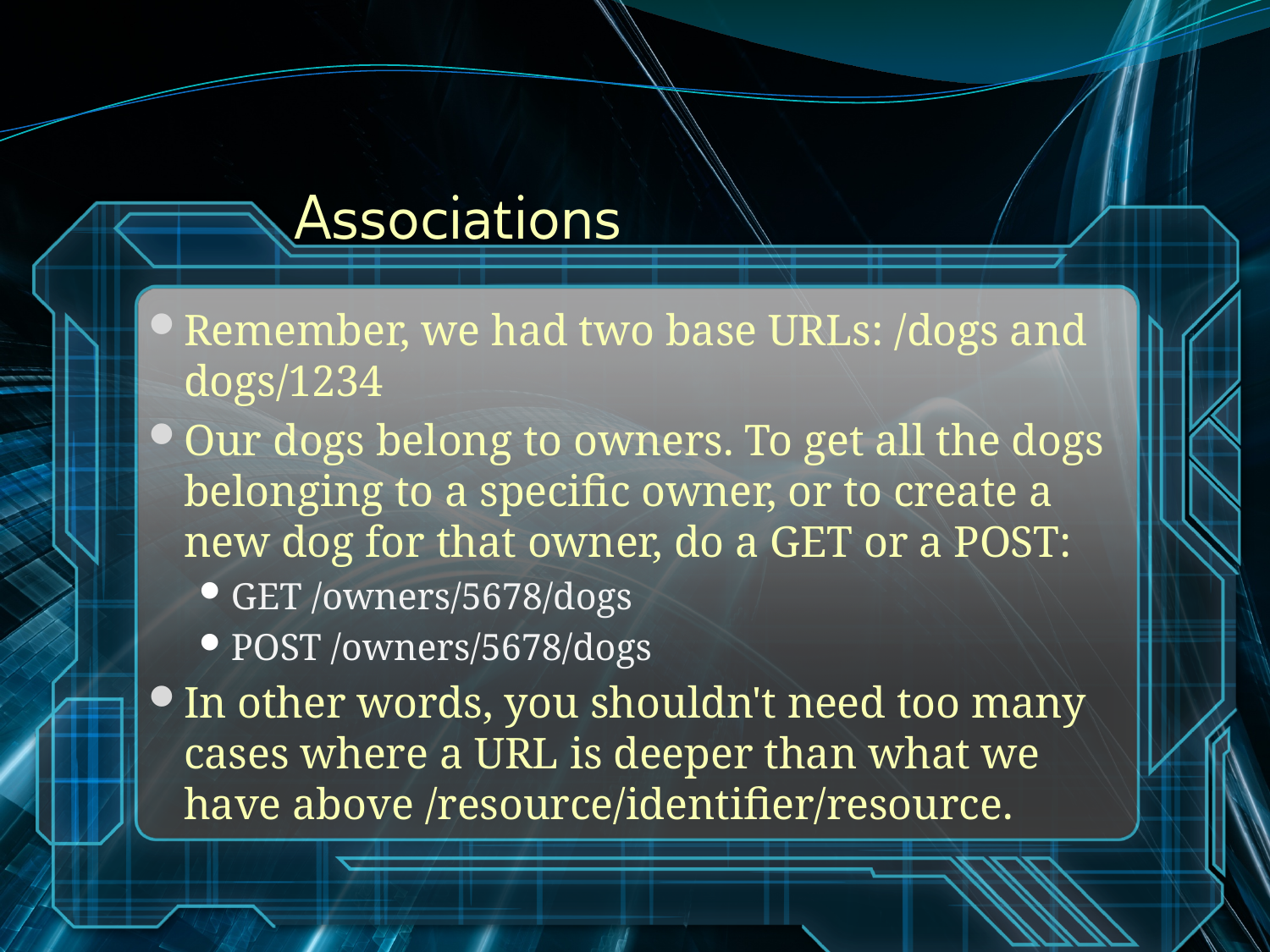

# Associations
Remember, we had two base URLs: /dogs and dogs/1234
Our dogs belong to owners. To get all the dogs belonging to a specific owner, or to create a new dog for that owner, do a GET or a POST:
GET /owners/5678/dogs
POST /owners/5678/dogs
In other words, you shouldn't need too many cases where a URL is deeper than what we have above /resource/identifier/resource.